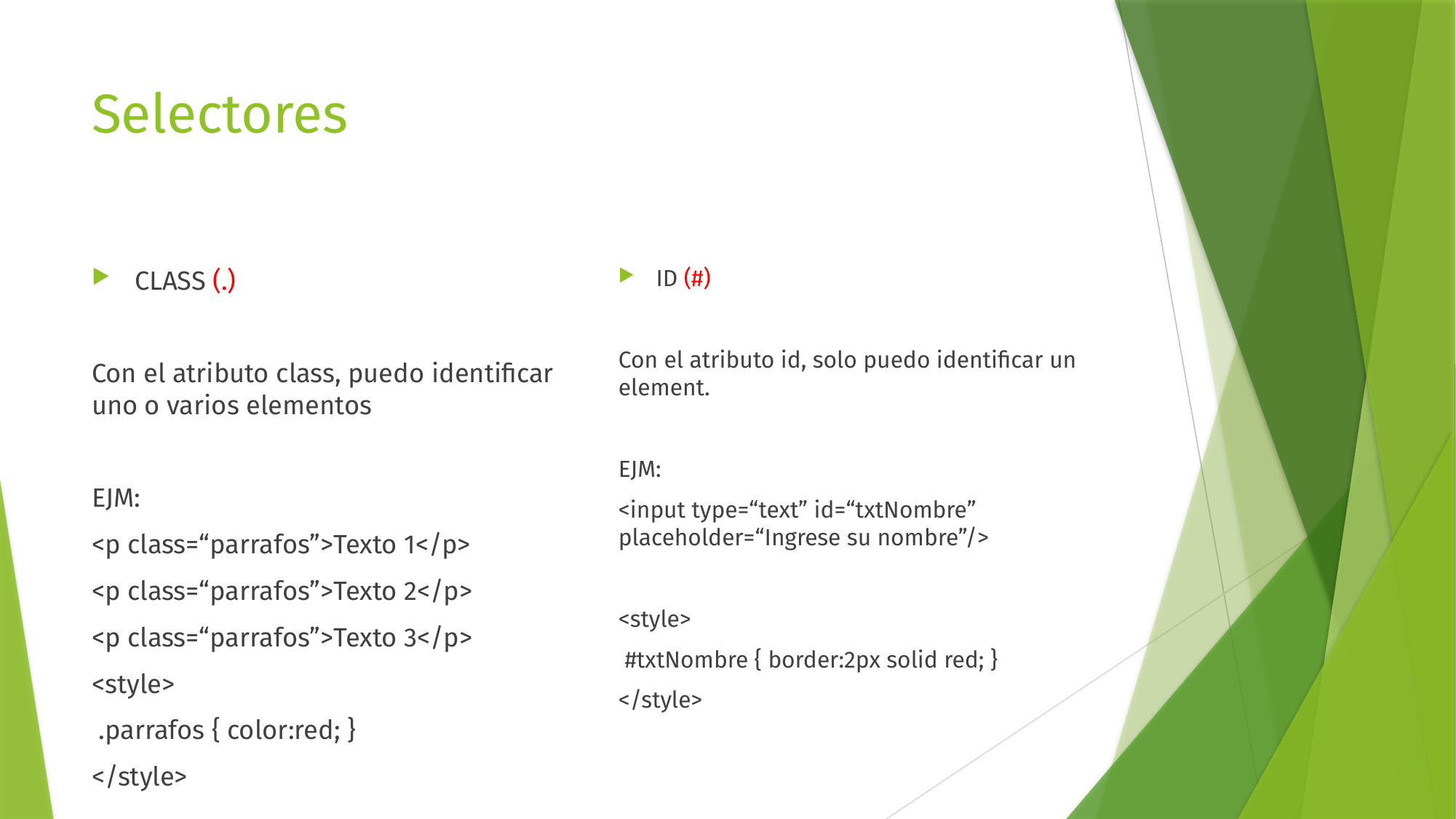

# Selectores
CLASS (.)

Con el atributo class, puedo identificar uno o varios elementos

EJM:
<p class=“parrafos”>Texto 1</p>
<p class=“parrafos”>Texto 2</p>
<p class=“parrafos”>Texto 3</p>
<style>
 .parrafos { color:red; }
</style>

ID (#)

Con el atributo id, solo puedo identificar un element.

EJM:
<input type=“text” id=“txtNombre” placeholder=“Ingrese su nombre”/>

<style>
 #txtNombre { border:2px solid red; }
</style>